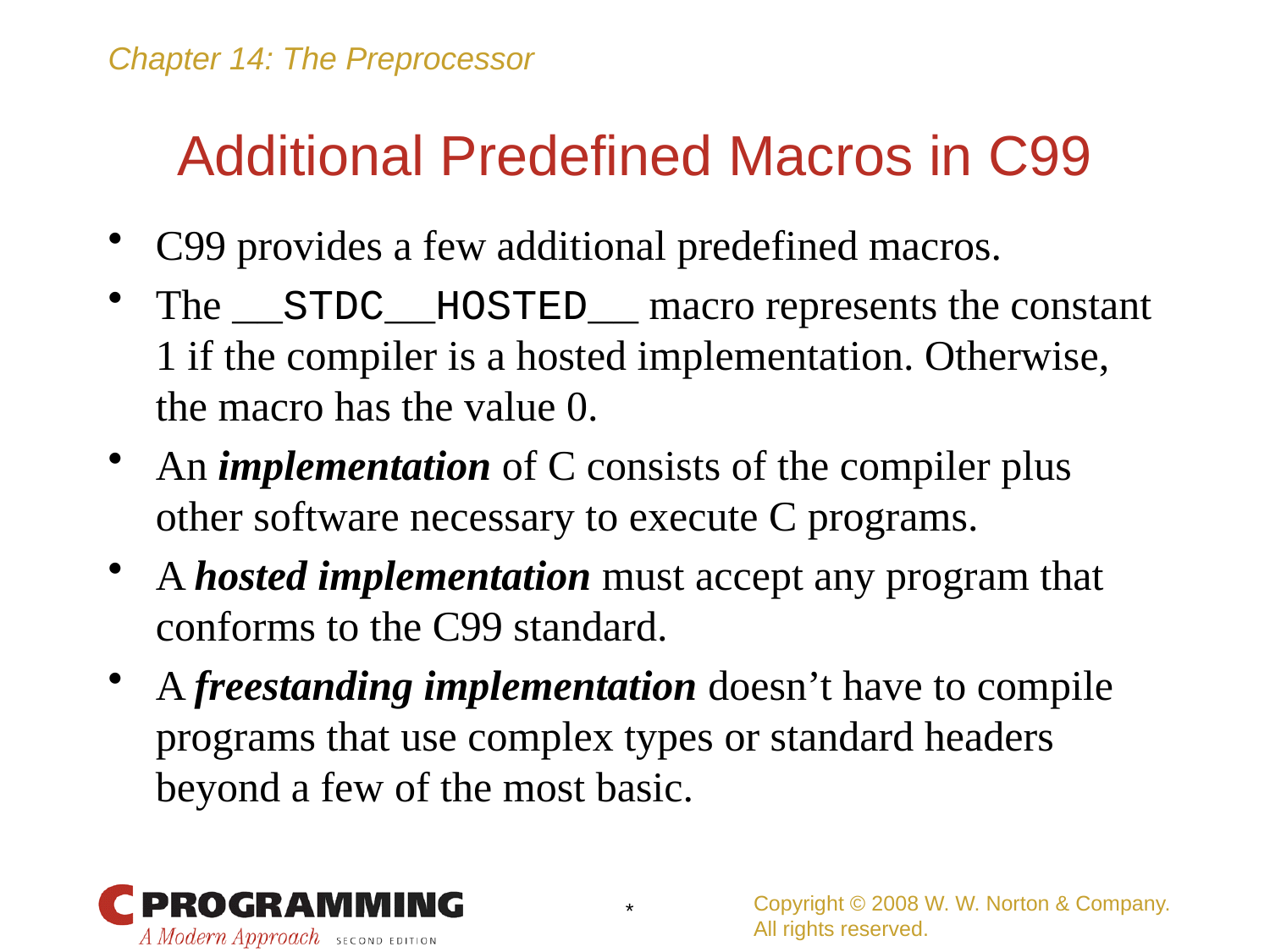

# Additional Predefined Macros in C99
C99 provides a few additional predefined macros.
The __STDC__HOSTED__ macro represents the constant 1 if the compiler is a hosted implementation. Otherwise, the macro has the value 0.
An implementation of C consists of the compiler plus other software necessary to execute C programs.
A hosted implementation must accept any program that conforms to the C99 standard.
A freestanding implementation doesn’t have to compile programs that use complex types or standard headers beyond a few of the most basic.
Copyright © 2008 W. W. Norton & Company.
All rights reserved.
*